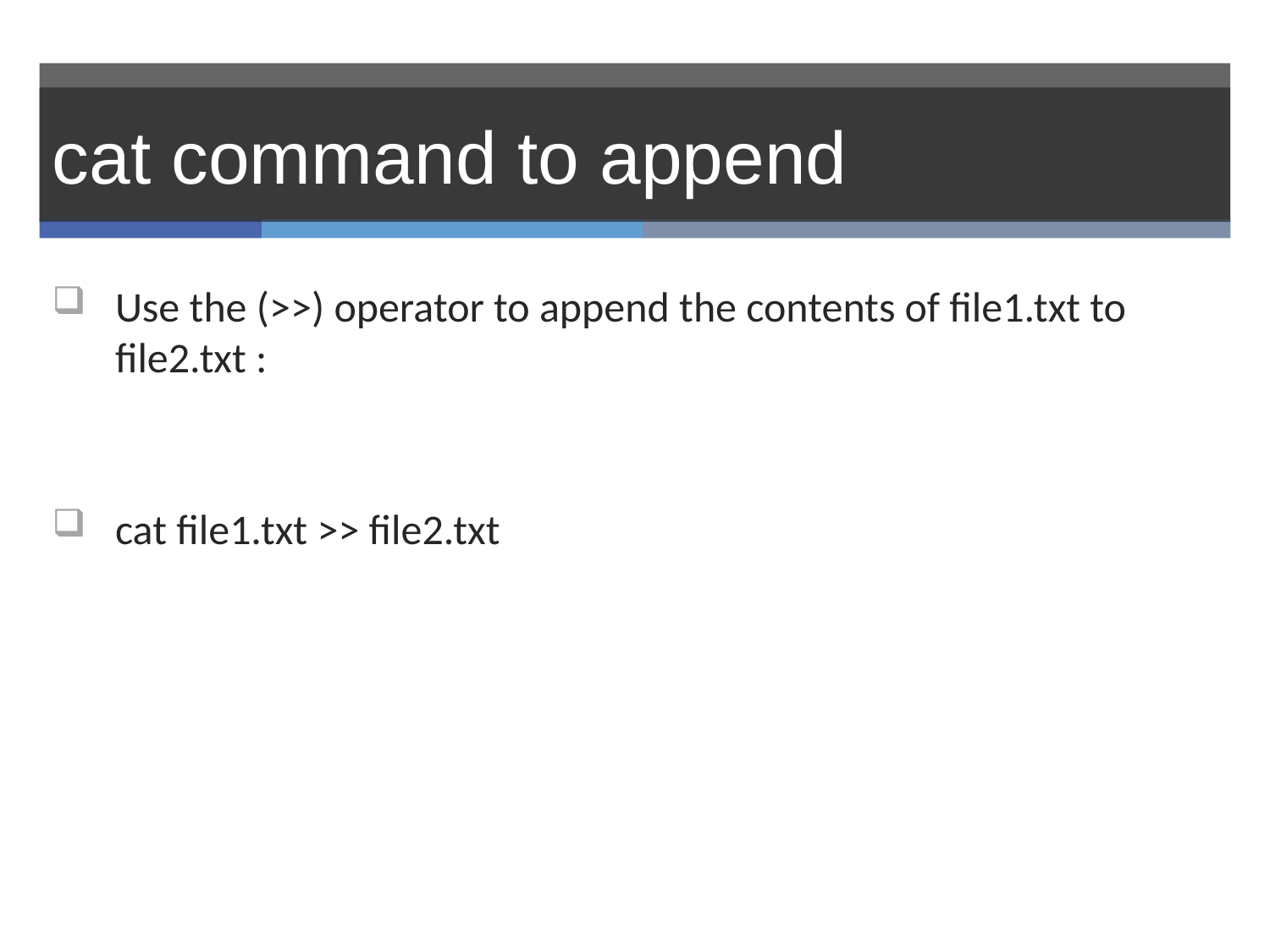

# cat command to append
Use the (>>) operator to append the contents of file1.txt to file2.txt :

cat file1.txt >> file2.txt